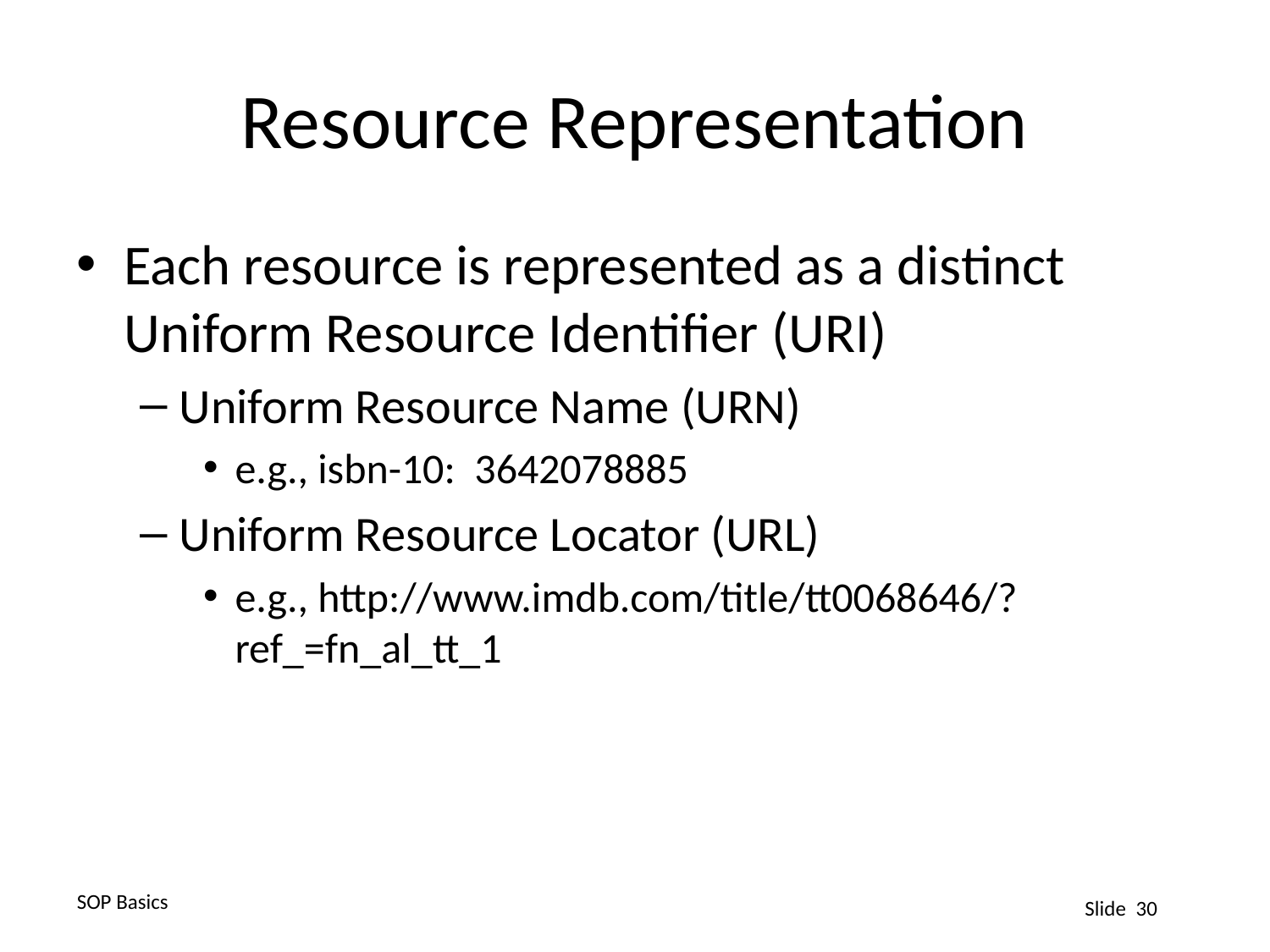

# Resource Representation
Each resource is represented as a distinct  Uniform Resource Identifier (URI)
Uniform Resource Name (URN)
e.g., isbn-10:  3642078885
Uniform Resource Locator (URL)
e.g., http://www.imdb.com/title/tt0068646/?ref_=fn_al_tt_1